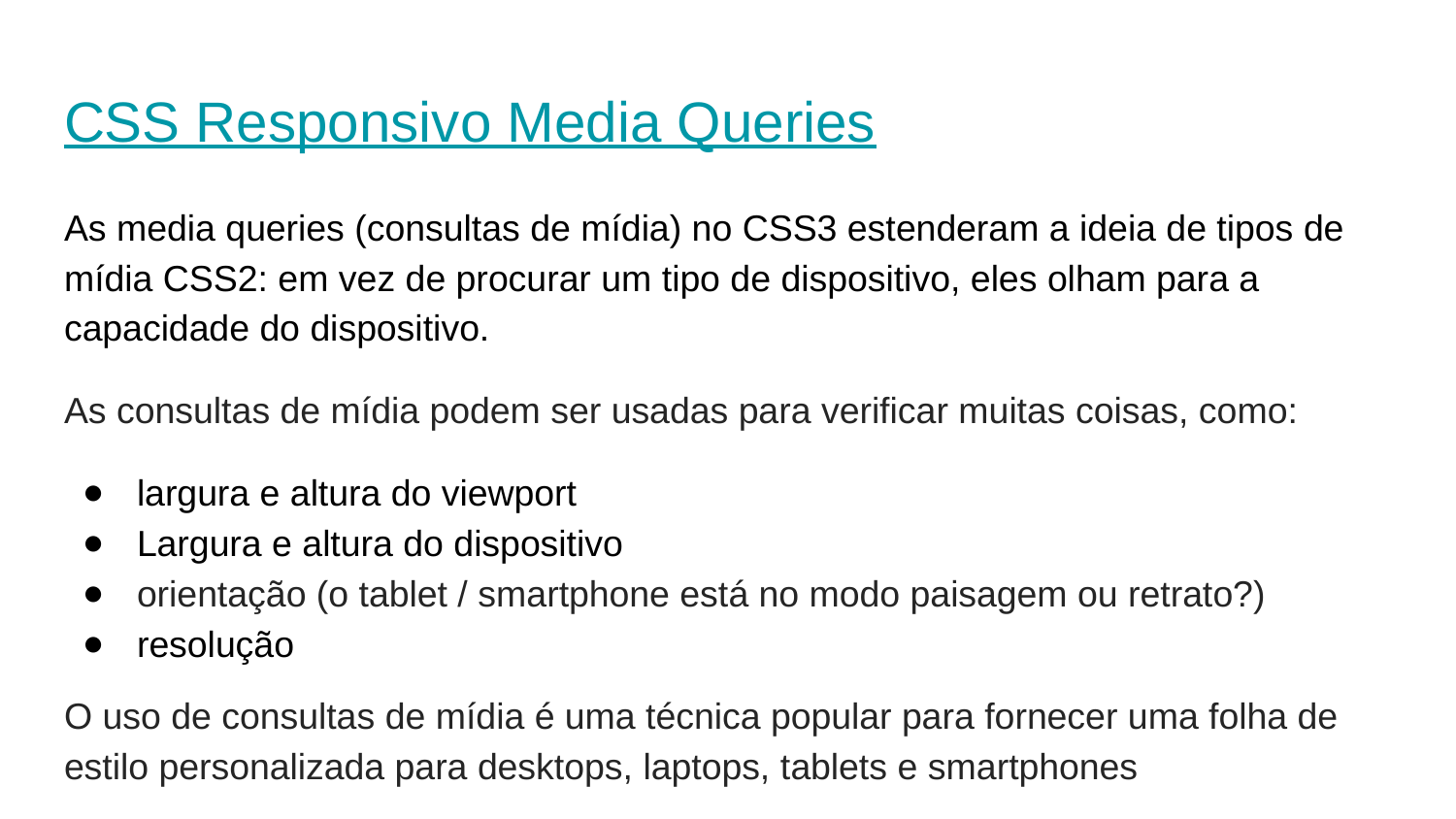

# CSS Responsivo Media Queries
As media queries (consultas de mídia) no CSS3 estenderam a ideia de tipos de mídia CSS2: em vez de procurar um tipo de dispositivo, eles olham para a capacidade do dispositivo.
As consultas de mídia podem ser usadas para verificar muitas coisas, como:
largura e altura do viewport
Largura e altura do dispositivo
orientação (o tablet / smartphone está no modo paisagem ou retrato?)
resolução
O uso de consultas de mídia é uma técnica popular para fornecer uma folha de estilo personalizada para desktops, laptops, tablets e smartphones